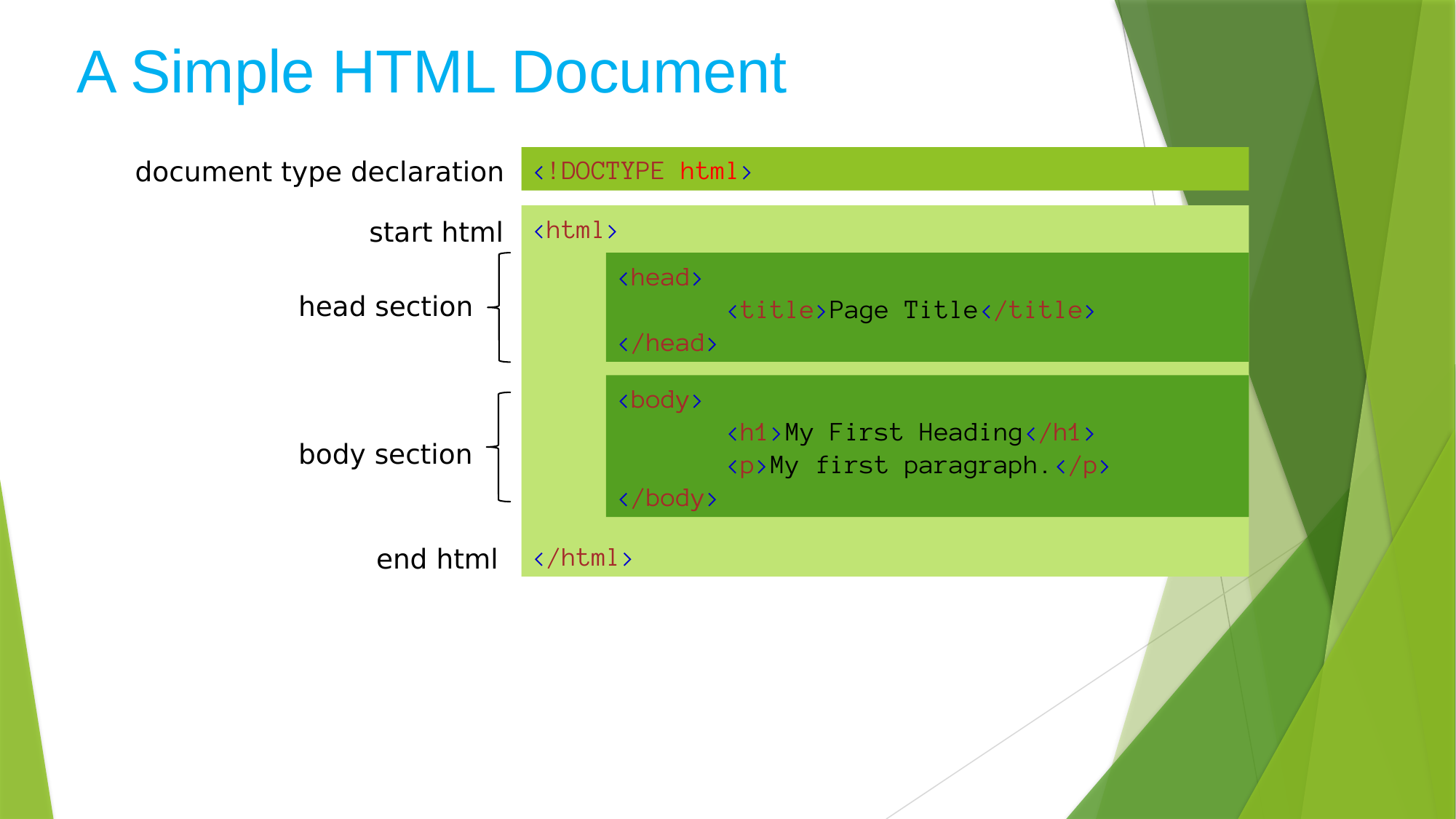

A Simple HTML Document
<!DOCTYPE html>
document type declaration
<html>

</html>
start html

<head>
	<title>Page Title</title>
</head>
head section
<body>
	<h1>My First Heading</h1>
	<p>My first paragraph.</p>
</body>

body section
end html